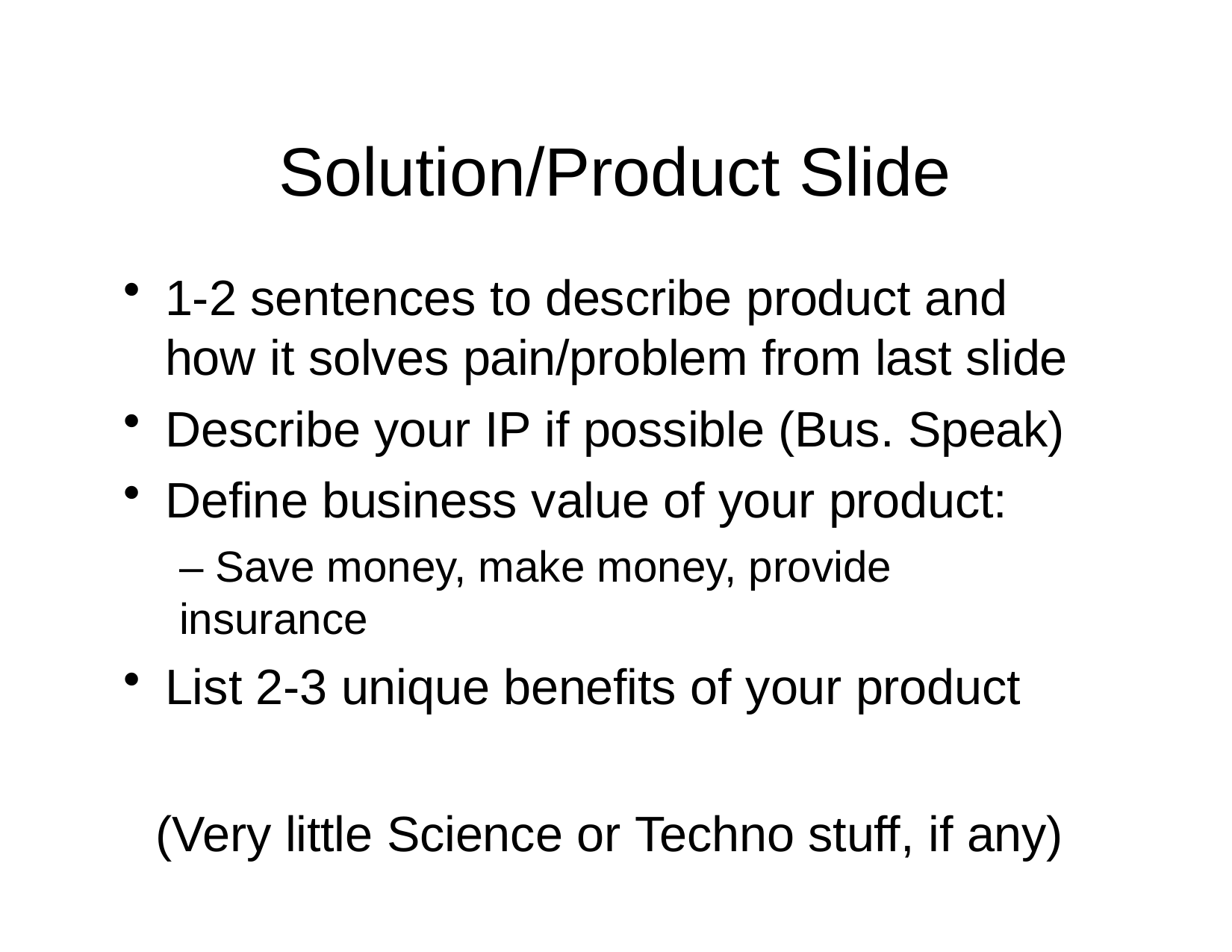

# Solution/Product Slide
1-2 sentences to describe product and how it solves pain/problem from last slide
Describe your IP if possible (Bus. Speak)
Define business value of your product:
– Save money, make money, provide insurance
List 2-3 unique benefits of your product

(Very little Science or Techno stuff, if any)